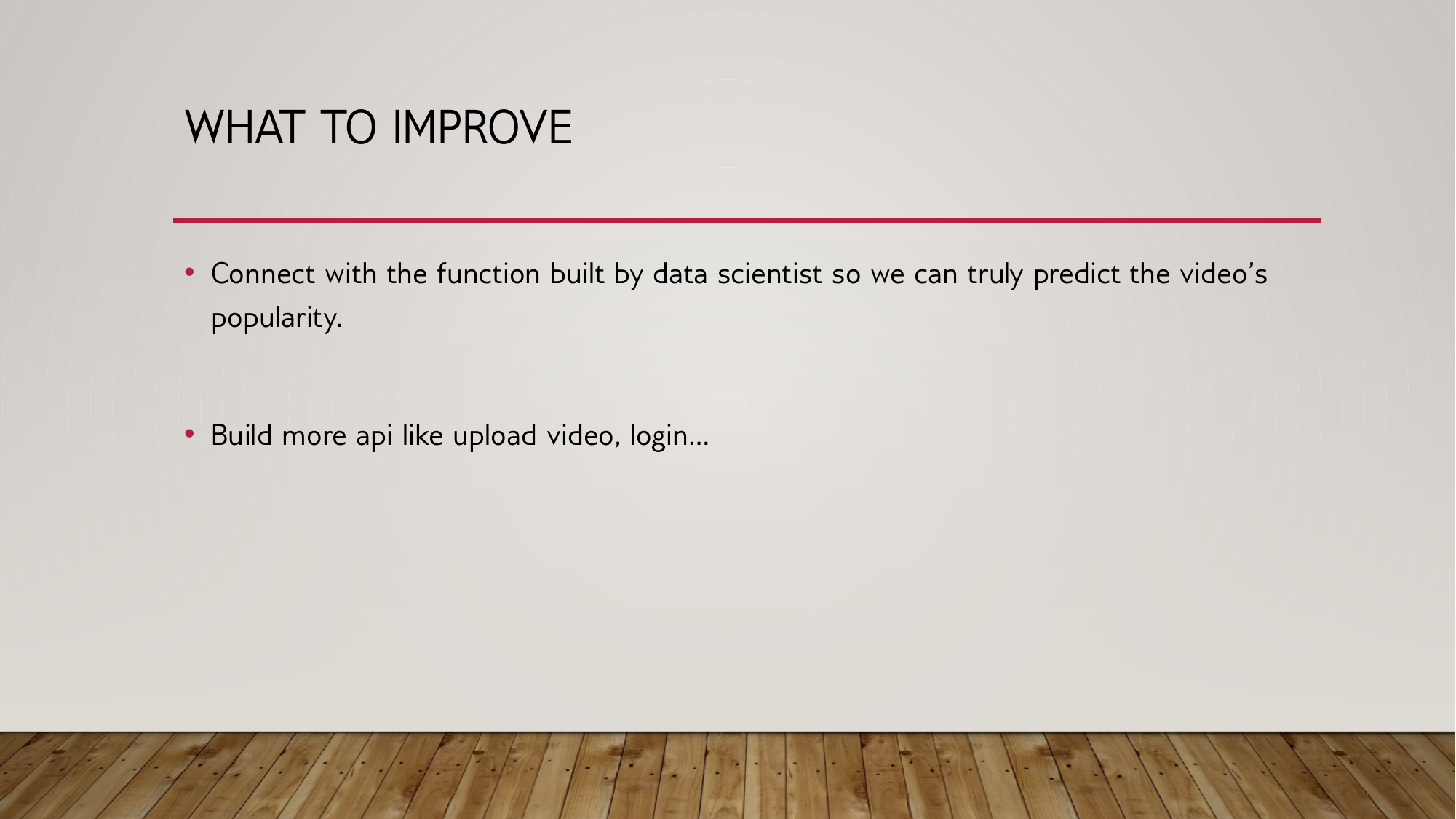

# What to improve
Connect with the function built by data scientist so we can truly predict the video’s popularity.

Build more api like upload video, login…